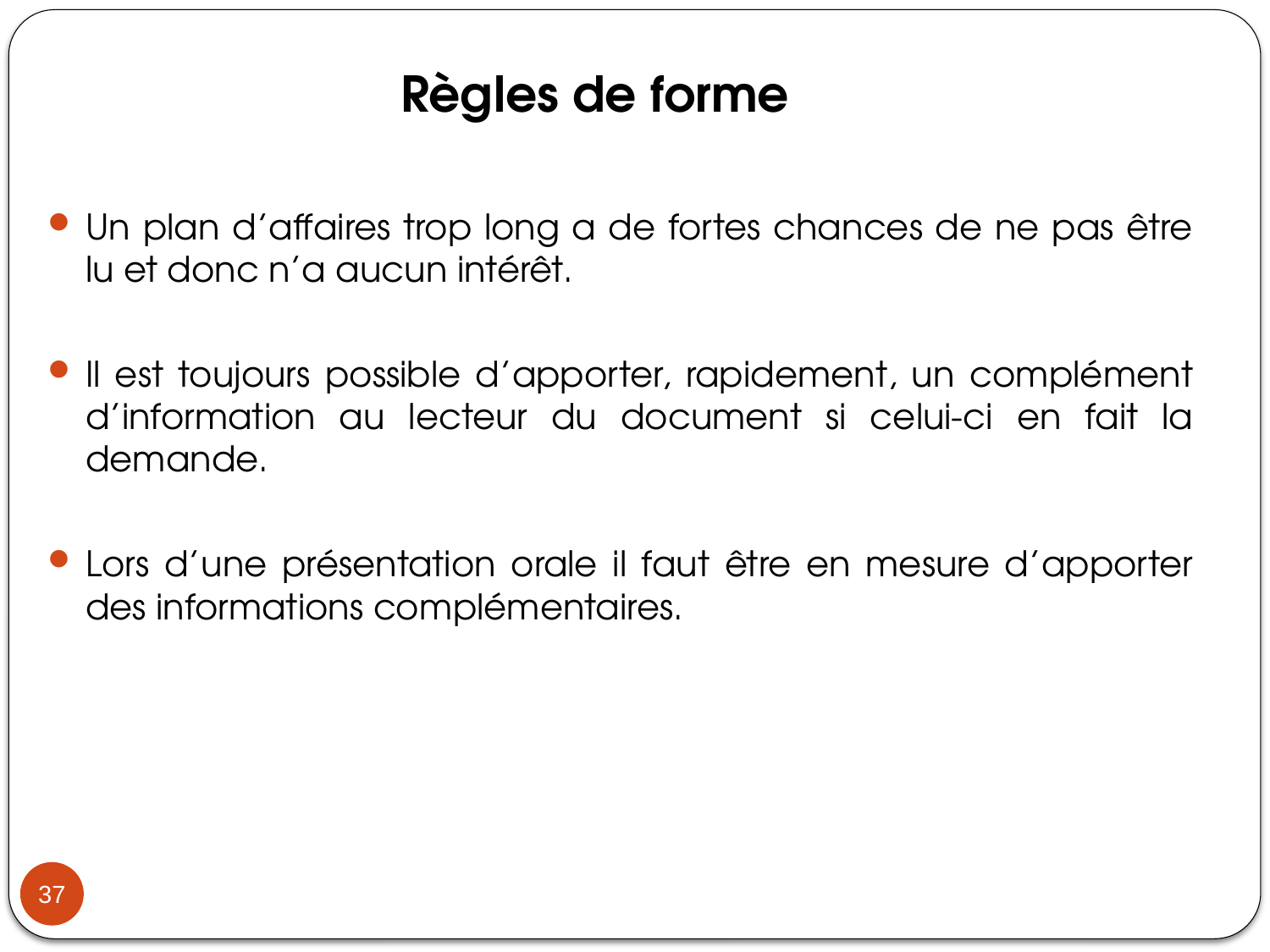

Règles de forme

Un plan d’affaires trop long a de fortes chances de ne pas être lu et donc n’a aucun intérêt.

Il est toujours possible d’apporter, rapidement, un complément d’information au lecteur du document si celui-ci en fait la demande.

Lors d’une présentation orale il faut être en mesure d’apporter des informations complémentaires.
37